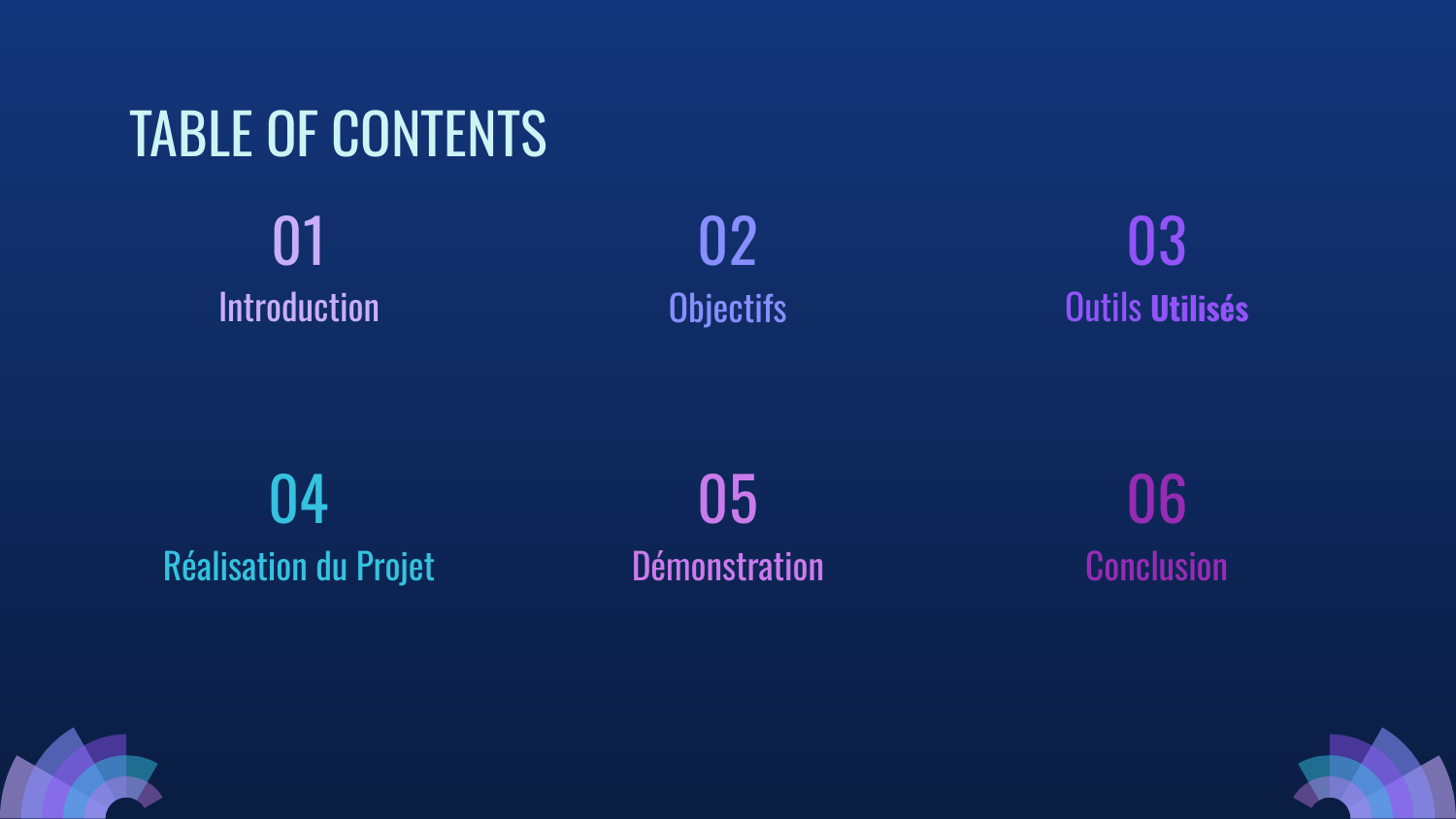

# TABLE OF CONTENTS
01
02
03
Introduction
Outils Utilisés
Objectifs
04
05
06
Conclusion
Réalisation du Projet
Démonstration